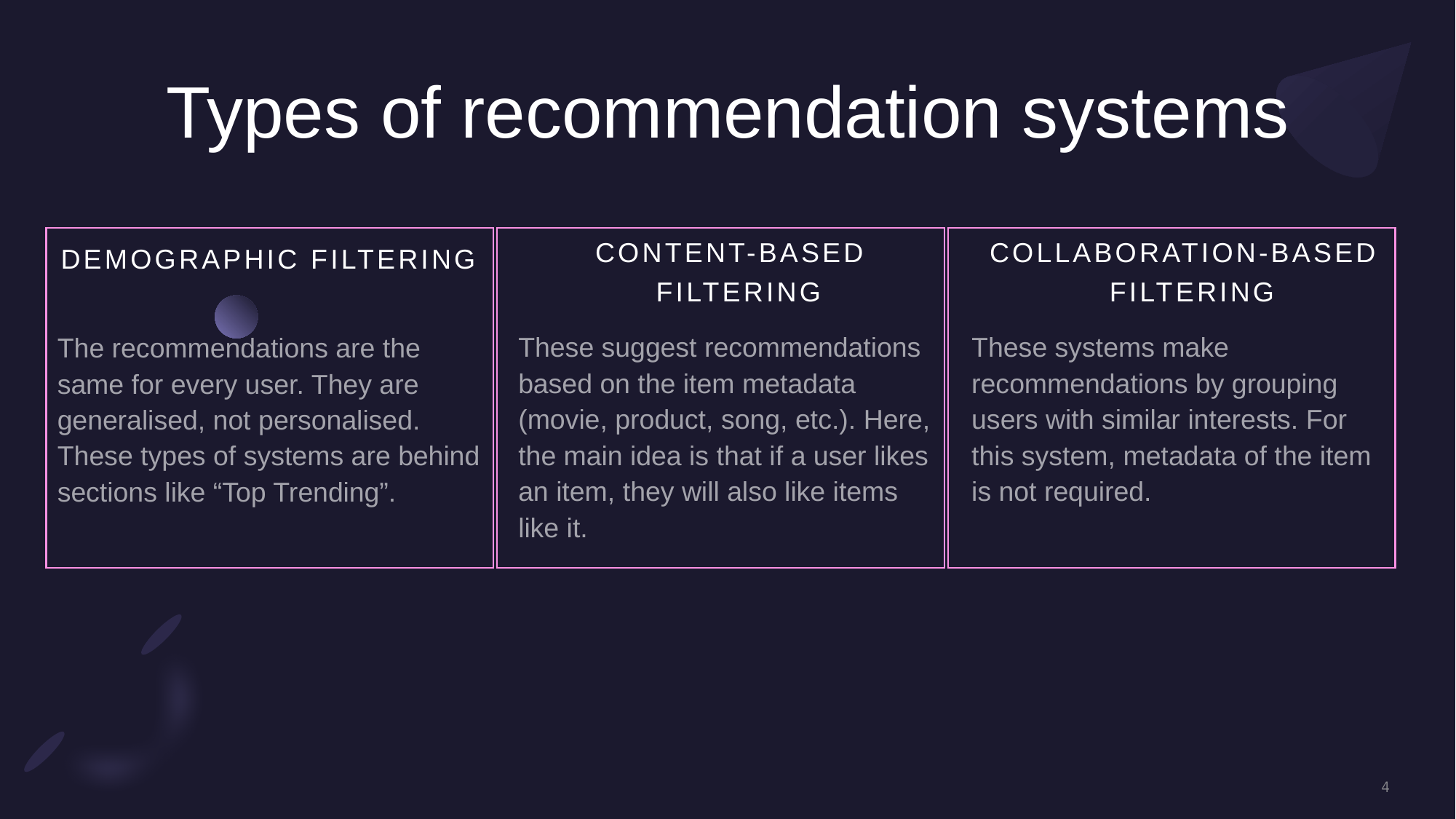

# Types of recommendation systems
Demographic Filtering

Content-based Filtering
Collaboration-based Filtering
These suggest recommendations based on the item metadata (movie, product, song, etc.). Here, the main idea is that if a user likes an item, they will also like items like it.
These systems make recommendations by grouping users with similar interests. For this system, metadata of the item is not required.
The recommendations are the same for every user. They are generalised, not personalised. These types of systems are behind sections like “Top Trending”.

4